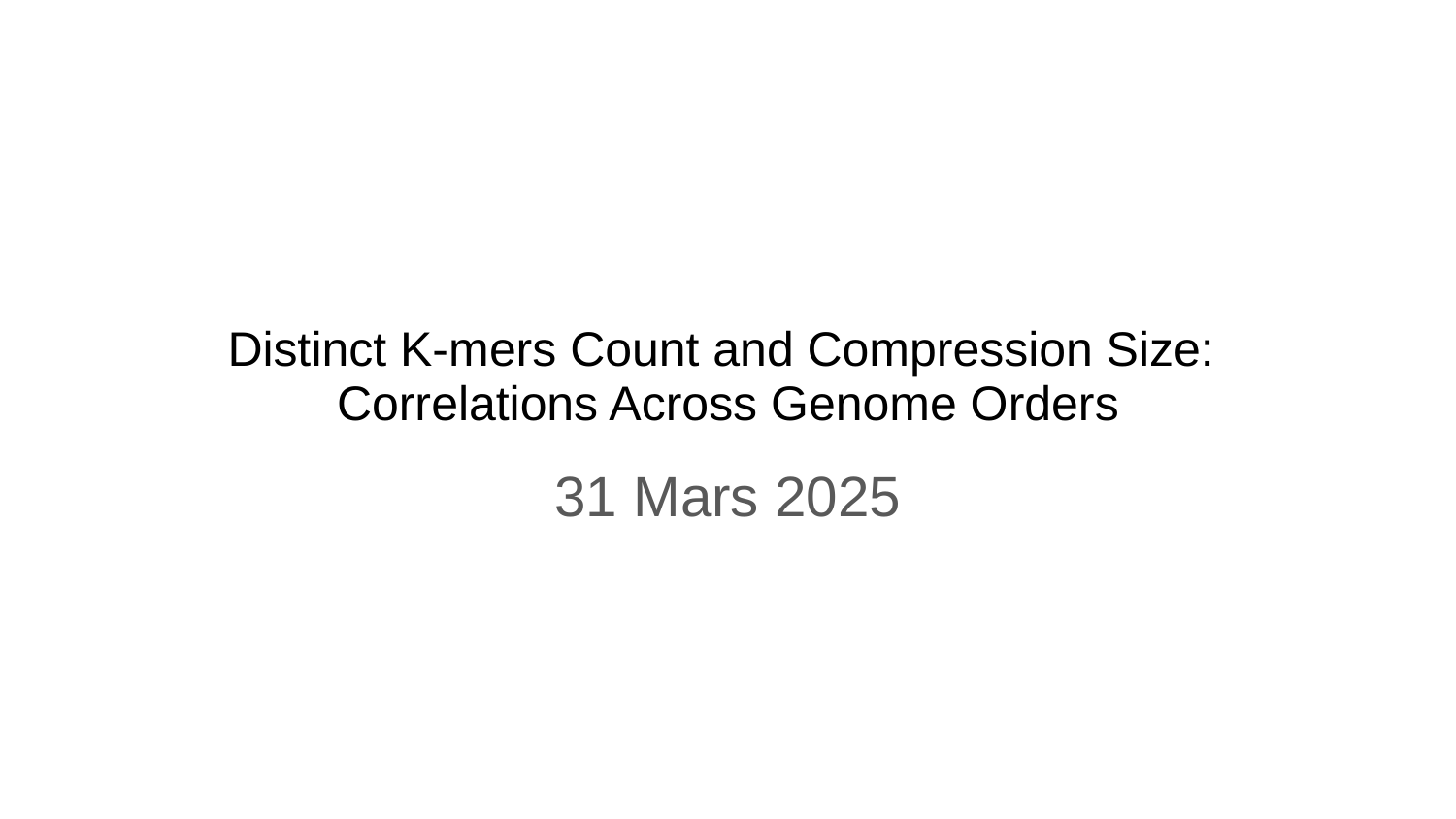

# Distinct K-mers Count and Compression Size:
Correlations Across Genome Orders
31 Mars 2025